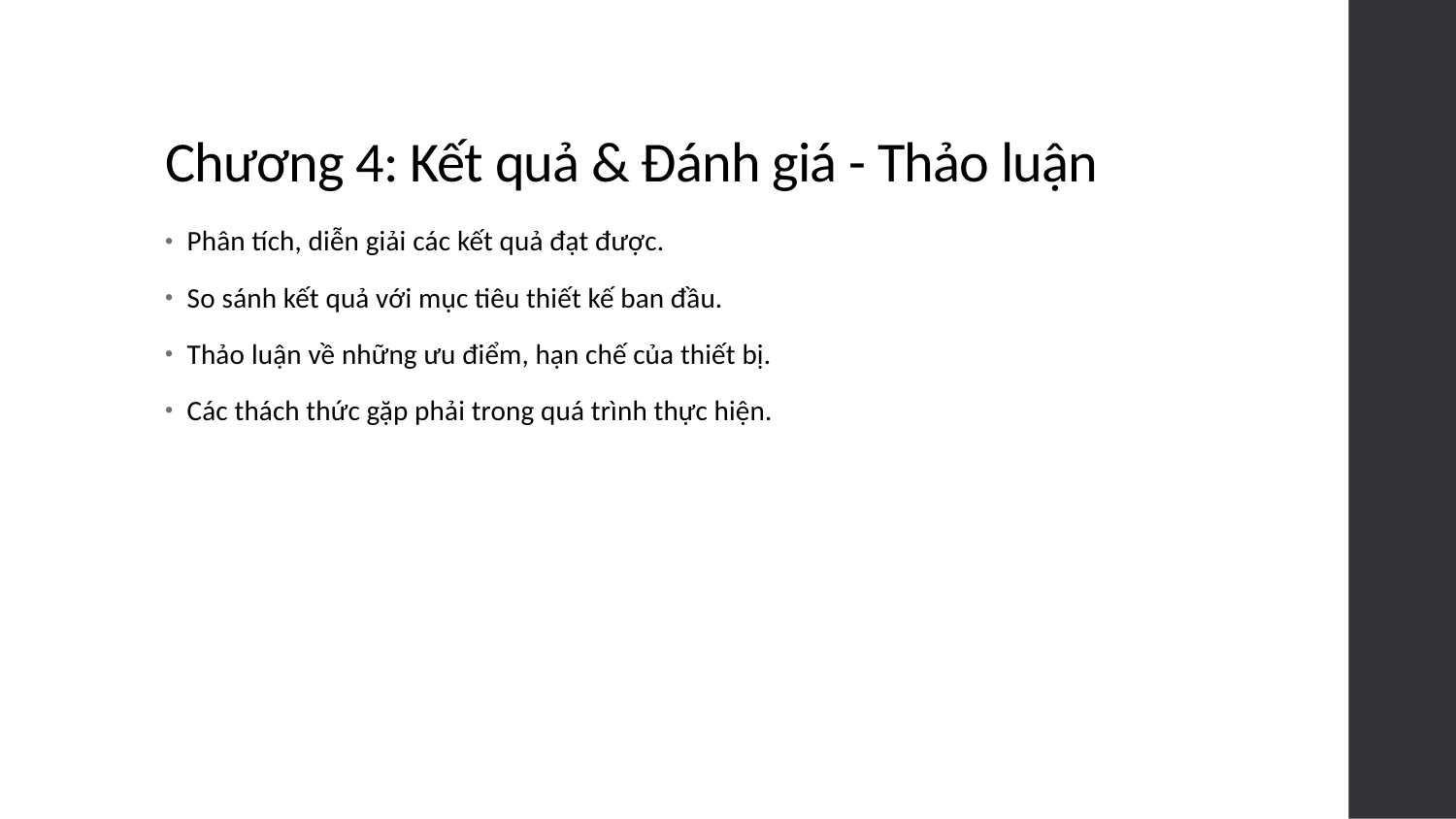

# Chương 4: Kết quả & Đánh giá - Thảo luận
Phân tích, diễn giải các kết quả đạt được.
So sánh kết quả với mục tiêu thiết kế ban đầu.
Thảo luận về những ưu điểm, hạn chế của thiết bị.
Các thách thức gặp phải trong quá trình thực hiện.